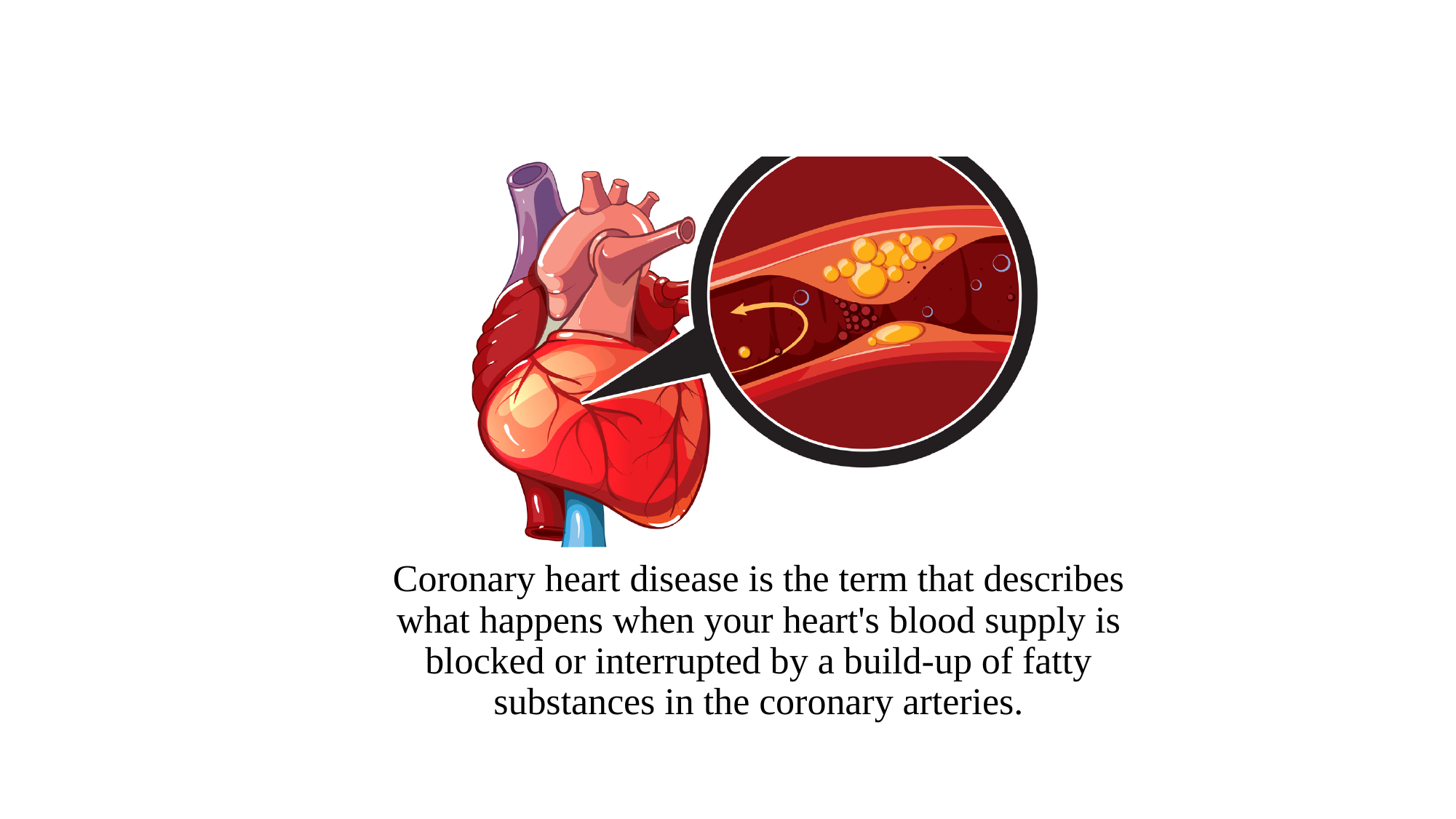

Coronary heart disease is the term that describes what happens when your heart's blood supply is blocked or interrupted by a build-up of fatty substances in the coronary arteries.